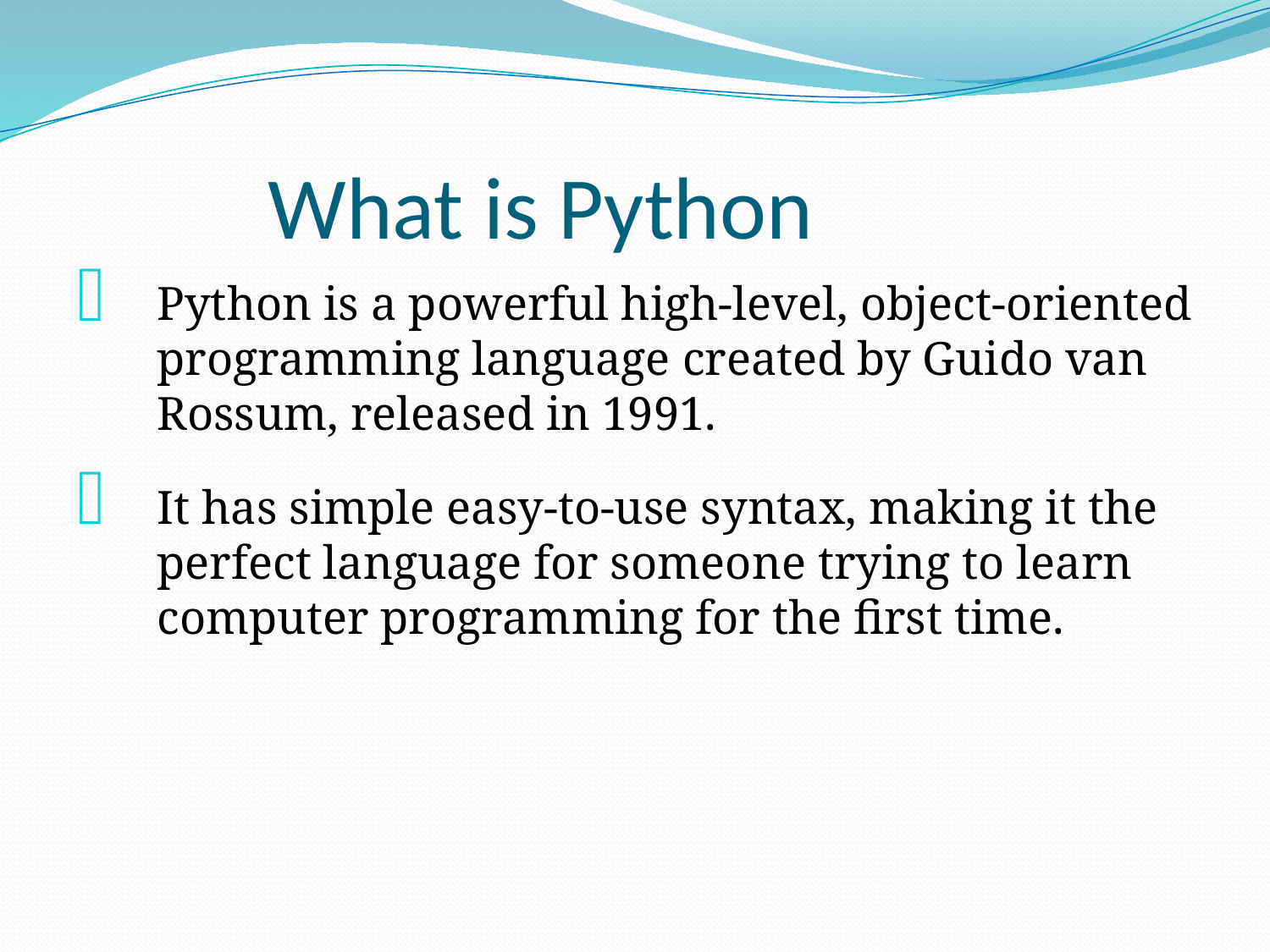

# What is Python
Python is a powerful high-level, object-oriented programming language created by Guido van Rossum, released in 1991.
It has simple easy-to-use syntax, making it the perfect language for someone trying to learn computer programming for the first time.